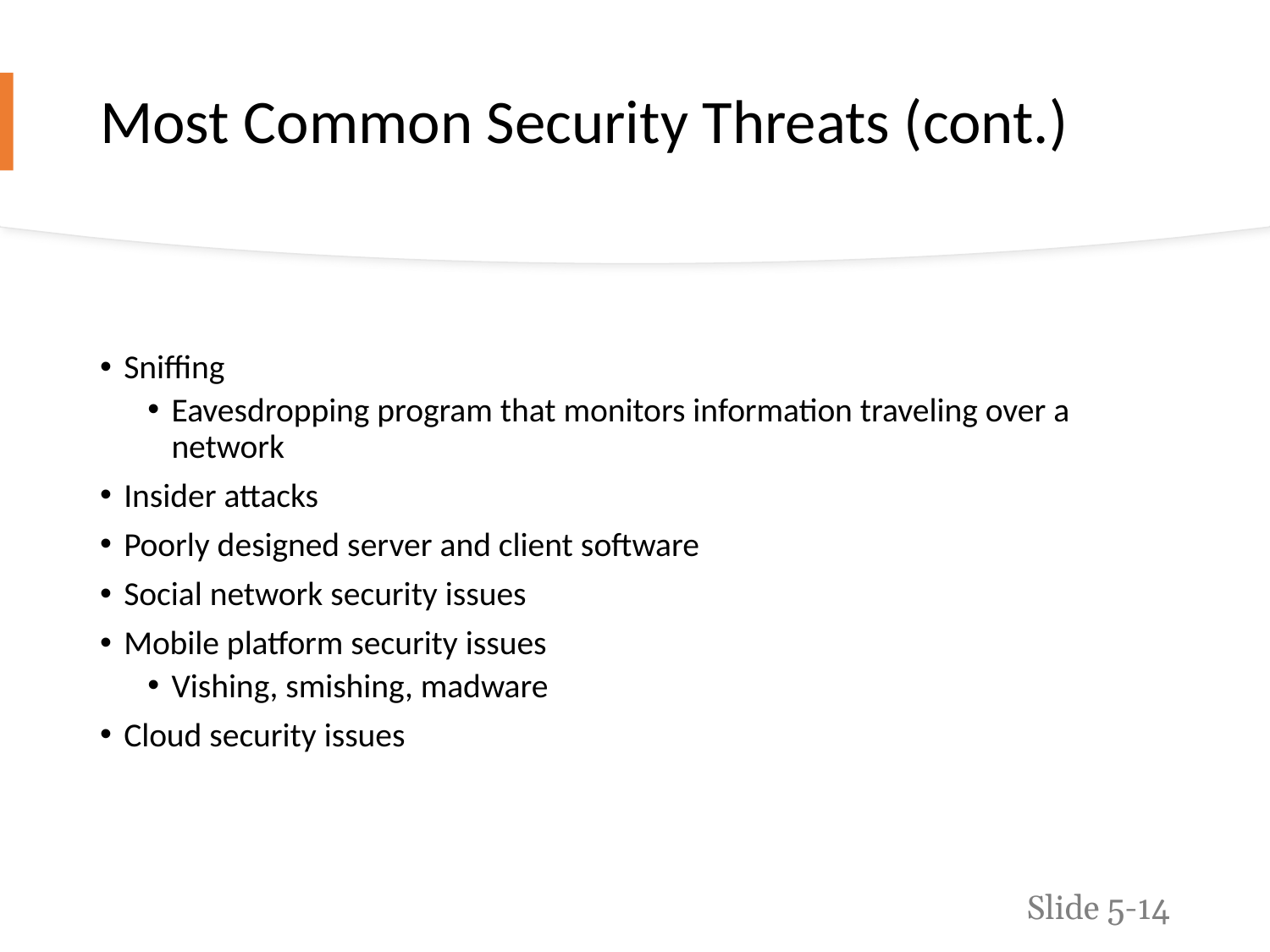

# Most Common Security Threats (cont.)

Sniffing
Eavesdropping program that monitors information traveling over a network
Insider attacks
Poorly designed server and client software
Social network security issues
Mobile platform security issues
Vishing, smishing, madware
Cloud security issues

Slide 5-14